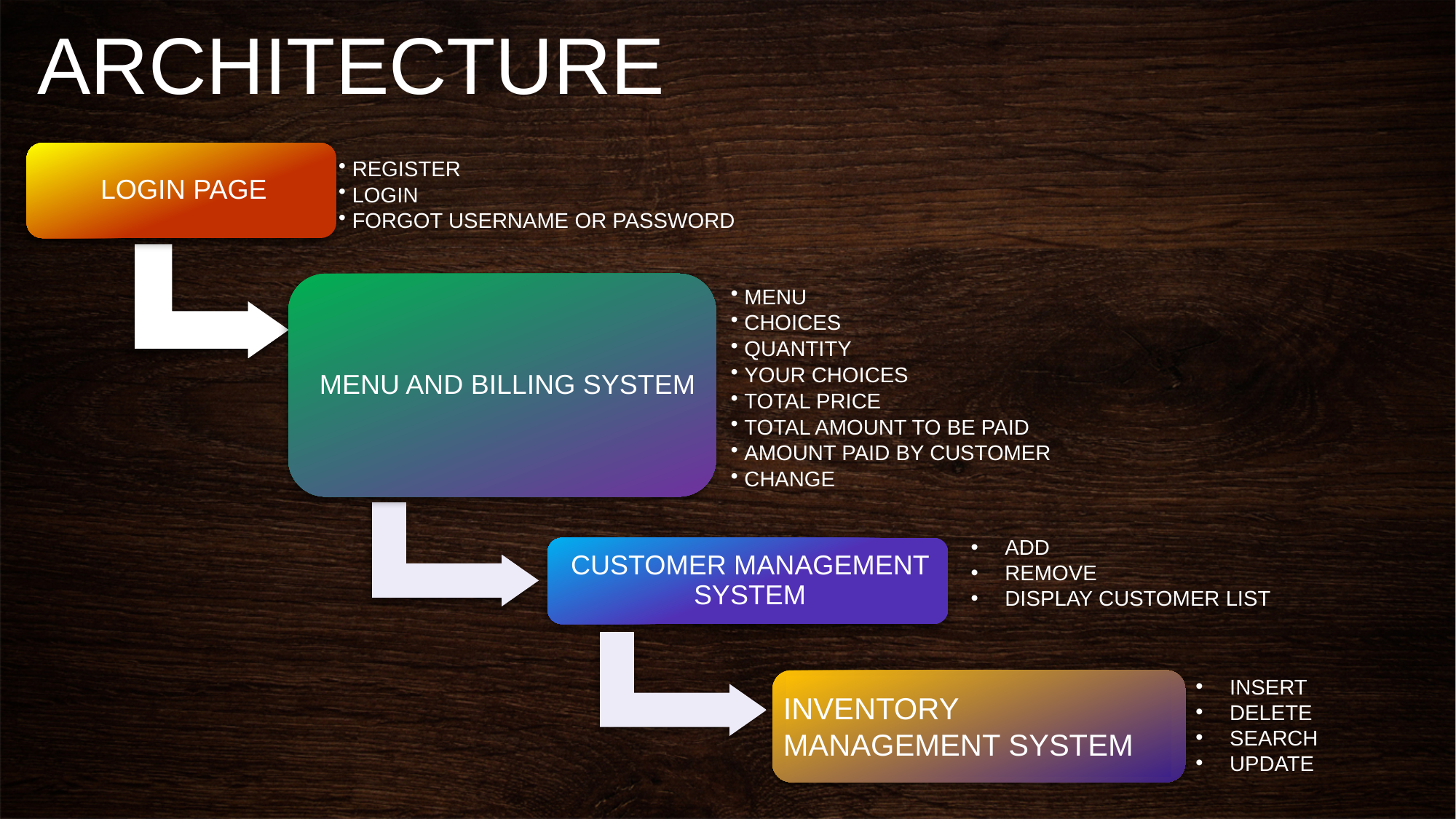

# ARCHITECTURE
LOGIN PAGE
REGISTER
LOGIN
FORGOT USERNAME OR PASSWORD
MENU AND BILLING SYSTEM
MENU
CHOICES
QUANTITY
YOUR CHOICES
TOTAL PRICE
TOTAL AMOUNT TO BE PAID
AMOUNT PAID BY CUSTOMER
CHANGE
CUSTOMER MANAGEMENT SYSTEM

ADD
REMOVE
DISPLAY CUSTOMER LIST

INSERT
DELETE
SEARCH
UPDATE

INVENTORY MANAGEMENT SYSTEM